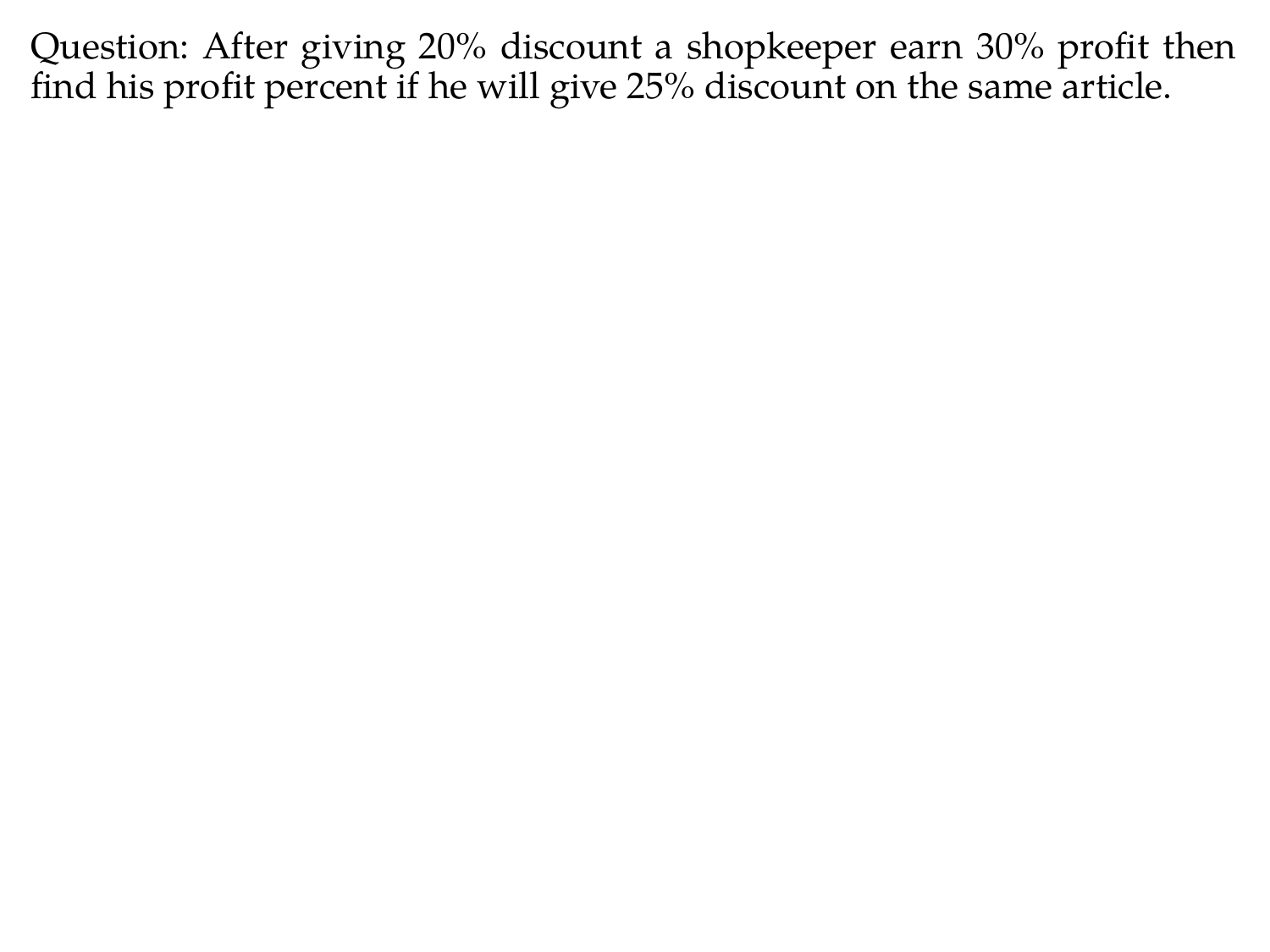

Question: After giving 20% discount a shopkeeper earn 30% profit then find his profit percent if he will give 25% discount on the same article.